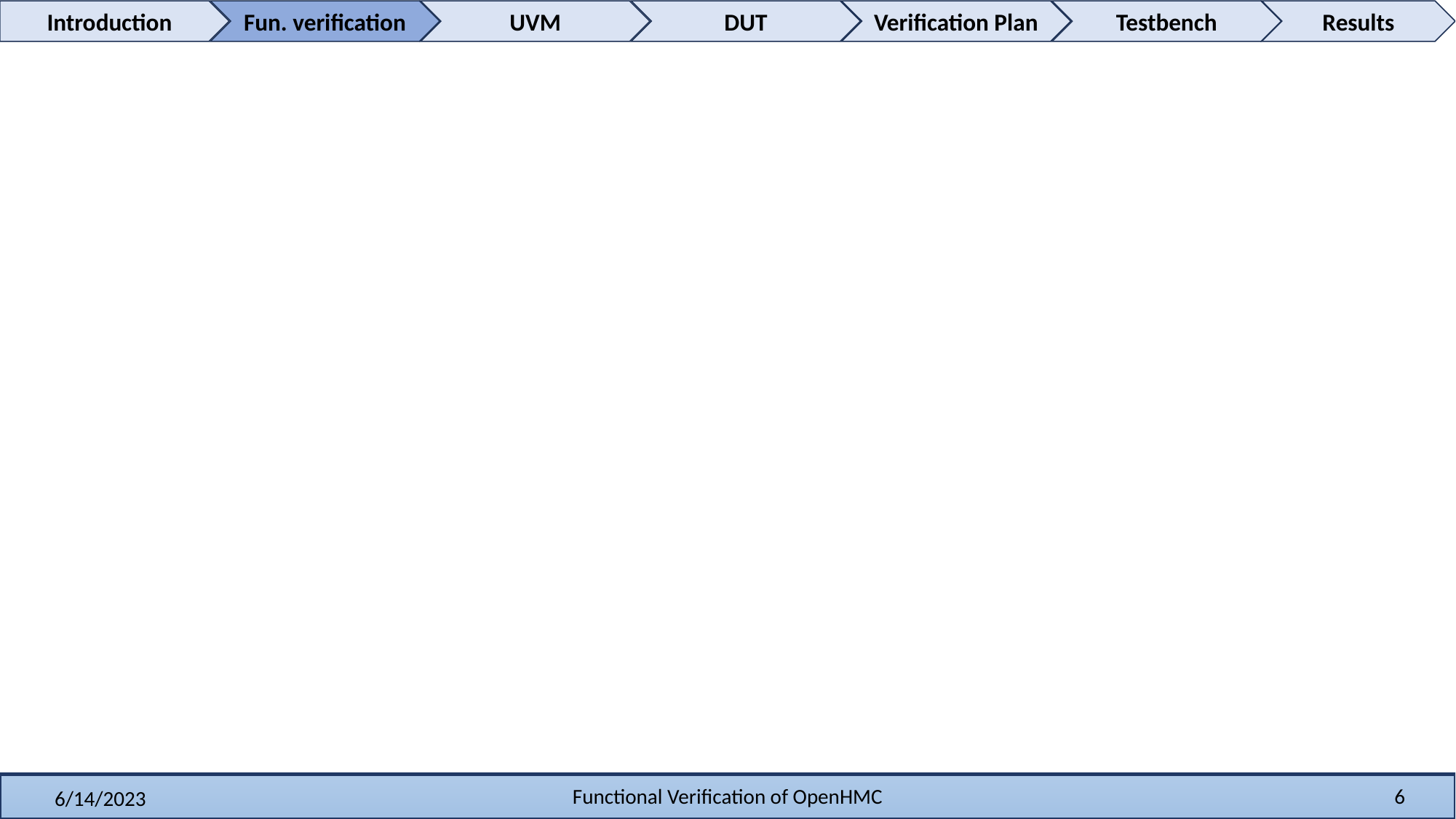

#

6
Functional Verification of OpenHMC
6/14/2023